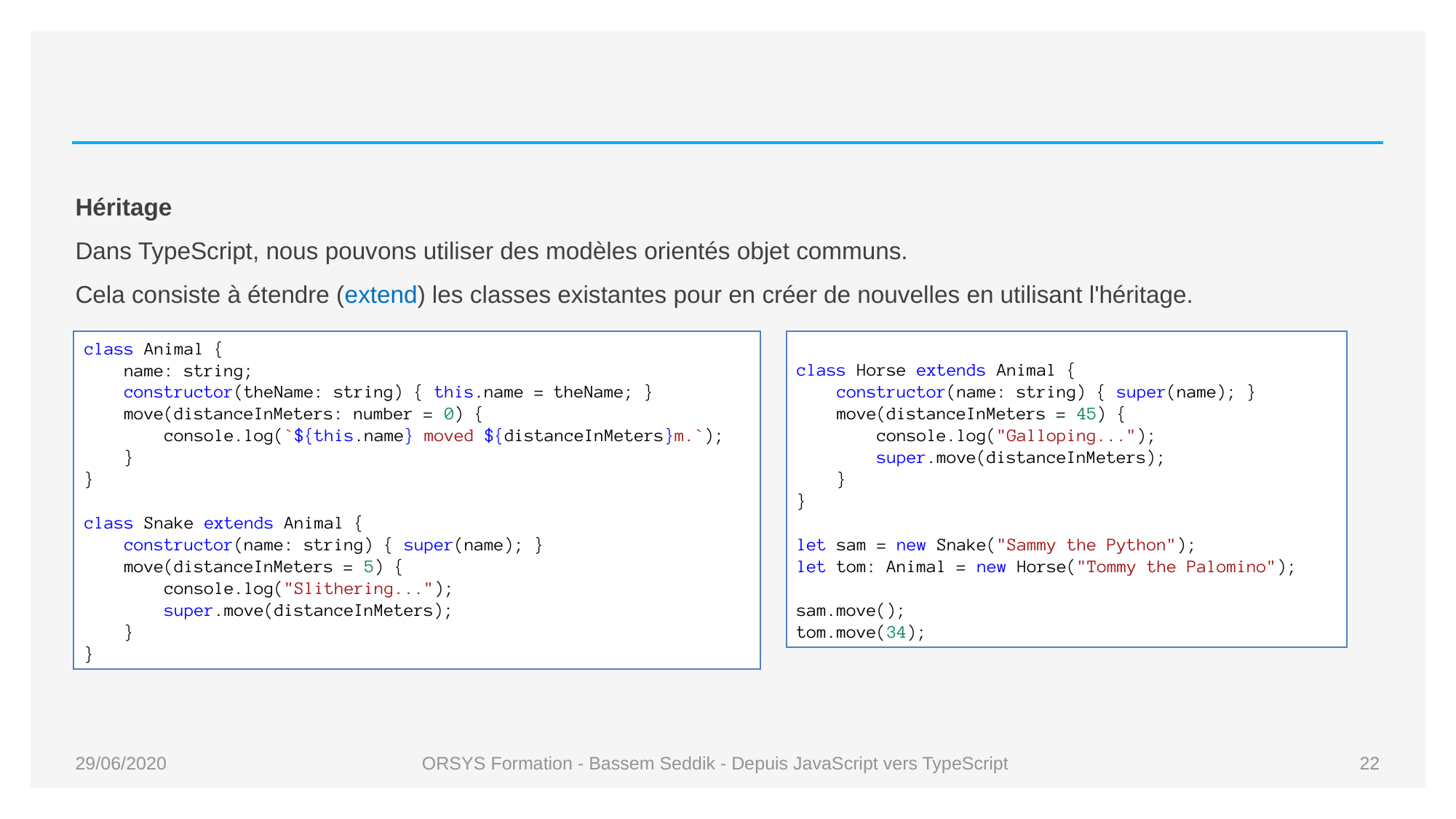

#
Héritage
Dans TypeScript, nous pouvons utiliser des modèles orientés objet communs.
Cela consiste à étendre (extend) les classes existantes pour en créer de nouvelles en utilisant l'héritage.
class Animal {
    name: string;
    constructor(theName: string) { this.name = theName; }
    move(distanceInMeters: number = 0) {
        console.log(`${this.name} moved ${distanceInMeters}m.`);
    }
}
class Snake extends Animal {
    constructor(name: string) { super(name); }
    move(distanceInMeters = 5) {
        console.log("Slithering...");
        super.move(distanceInMeters);
    }
}
class Horse extends Animal {
    constructor(name: string) { super(name); }
    move(distanceInMeters = 45) {
        console.log("Galloping...");
        super.move(distanceInMeters);
    }
}
let sam = new Snake("Sammy the Python");
let tom: Animal = new Horse("Tommy the Palomino");
sam.move();
tom.move(34);
29/06/2020
ORSYS Formation - Bassem Seddik - Depuis JavaScript vers TypeScript
22